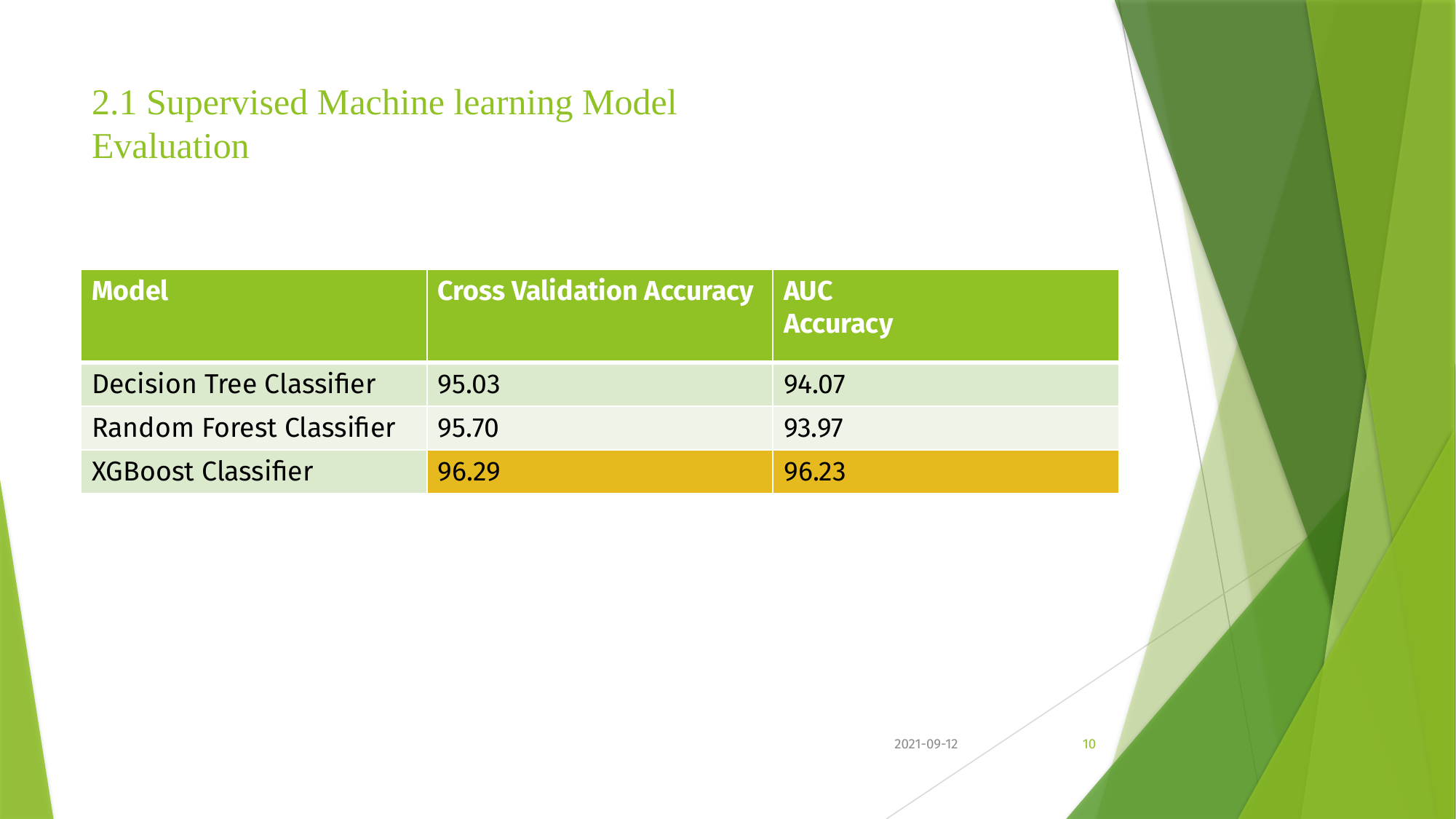

# 2.1 Supervised Machine learning Model Evaluation
| Model | Cross Validation Accuracy | AUC Accuracy |
| --- | --- | --- |
| Decision Tree Classifier | 95.03 | 94.07 |
| Random Forest Classifier | 95.70 | 93.97 |
| XGBoost Classifier | 96.29 | 96.23 |
2021-09-12
10